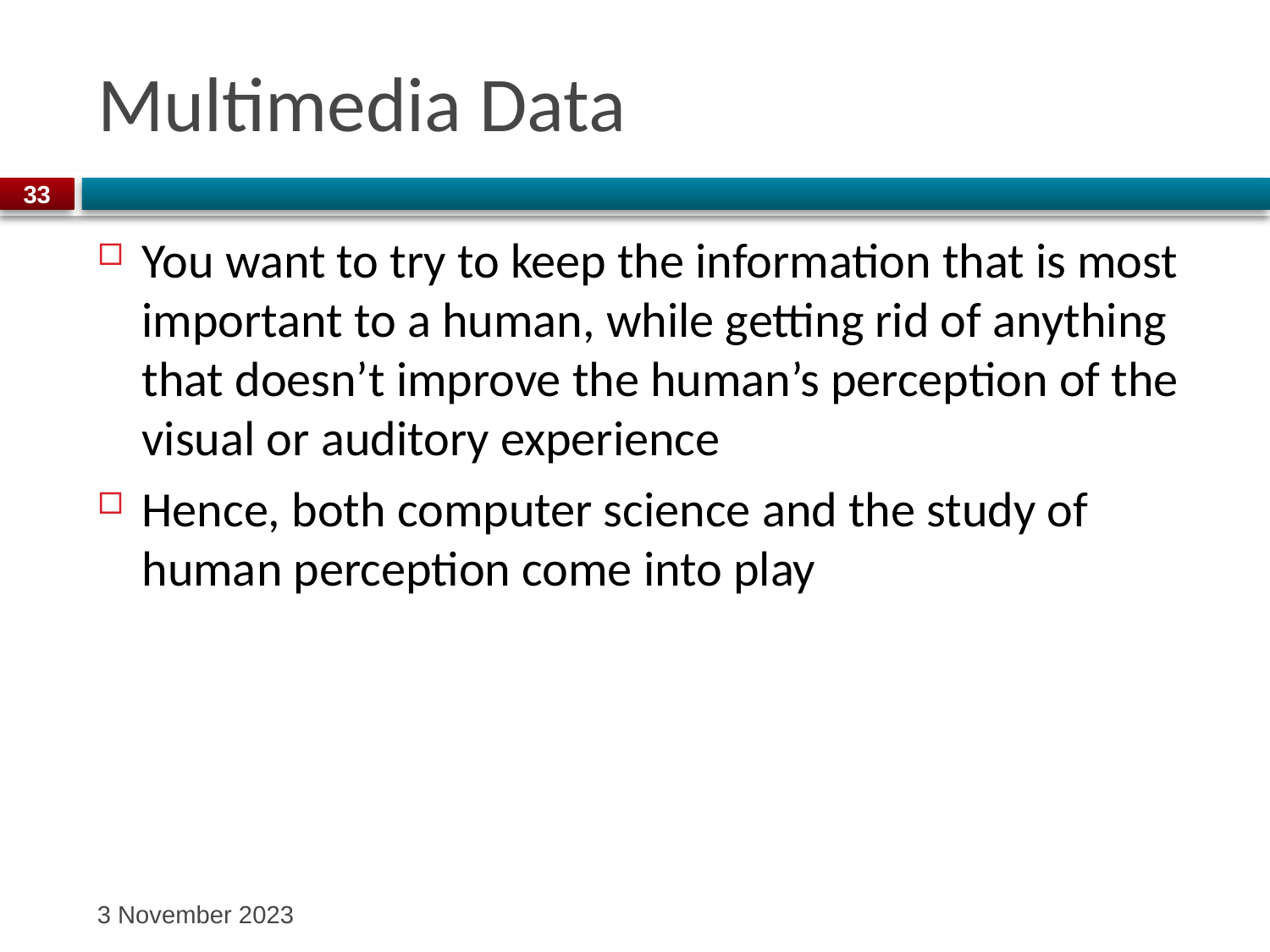

# Multimedia Data
33
You want to try to keep the information that is most important to a human, while getting rid of anything that doesn’t improve the human’s perception of the visual or auditory experience
Hence, both computer science and the study of human perception come into play
3 November 2023